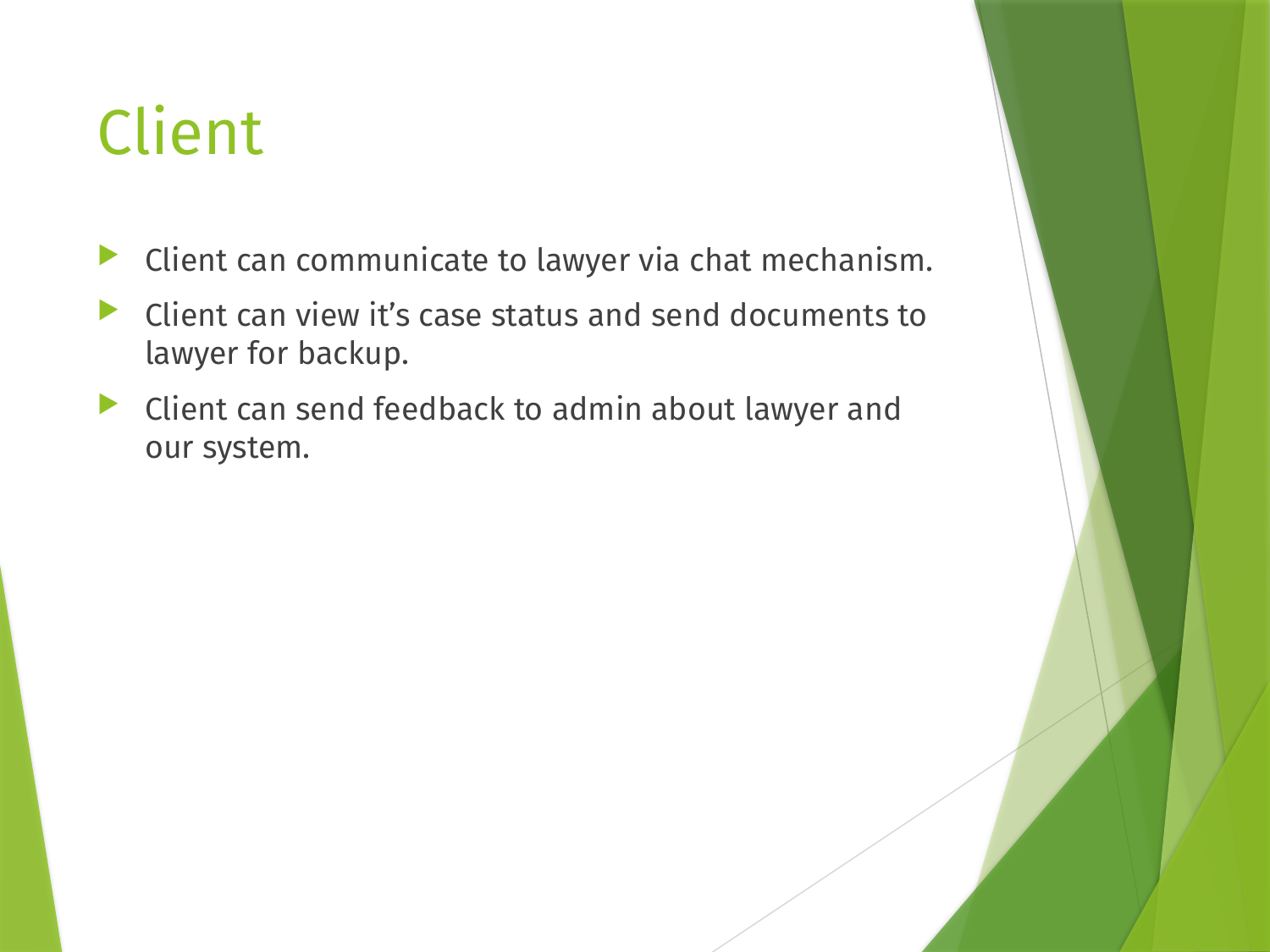

# Client
Client can communicate to lawyer via chat mechanism.
Client can view it’s case status and send documents to lawyer for backup.
Client can send feedback to admin about lawyer and our system.